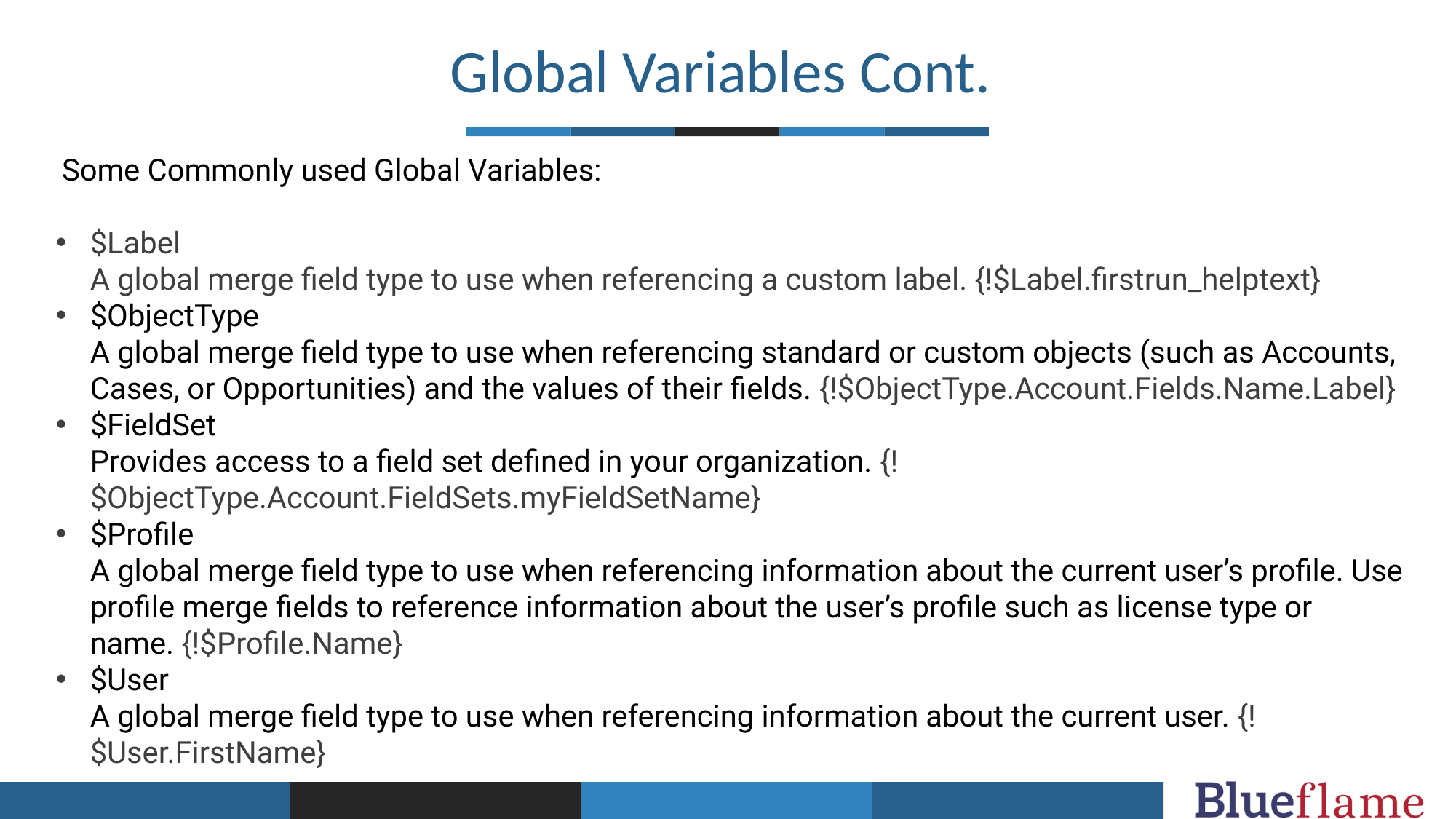

Global Variables Cont.

Some Commonly used Global Variables:

$Label
A global merge field type to use when referencing a custom label. {!$Label.firstrun_helptext}
$ObjectType
A global merge field type to use when referencing standard or custom objects (such as Accounts, Cases, or Opportunities) and the values of their fields. {!$ObjectType.Account.Fields.Name.Label}
$FieldSet
Provides access to a field set defined in your organization. {!$ObjectType.Account.FieldSets.myFieldSetName}
$Profile
A global merge field type to use when referencing information about the current user’s profile. Use profile merge fields to reference information about the user’s profile such as license type or name. {!$Profile.Name}
$User
A global merge field type to use when referencing information about the current user. {!$User.FirstName}